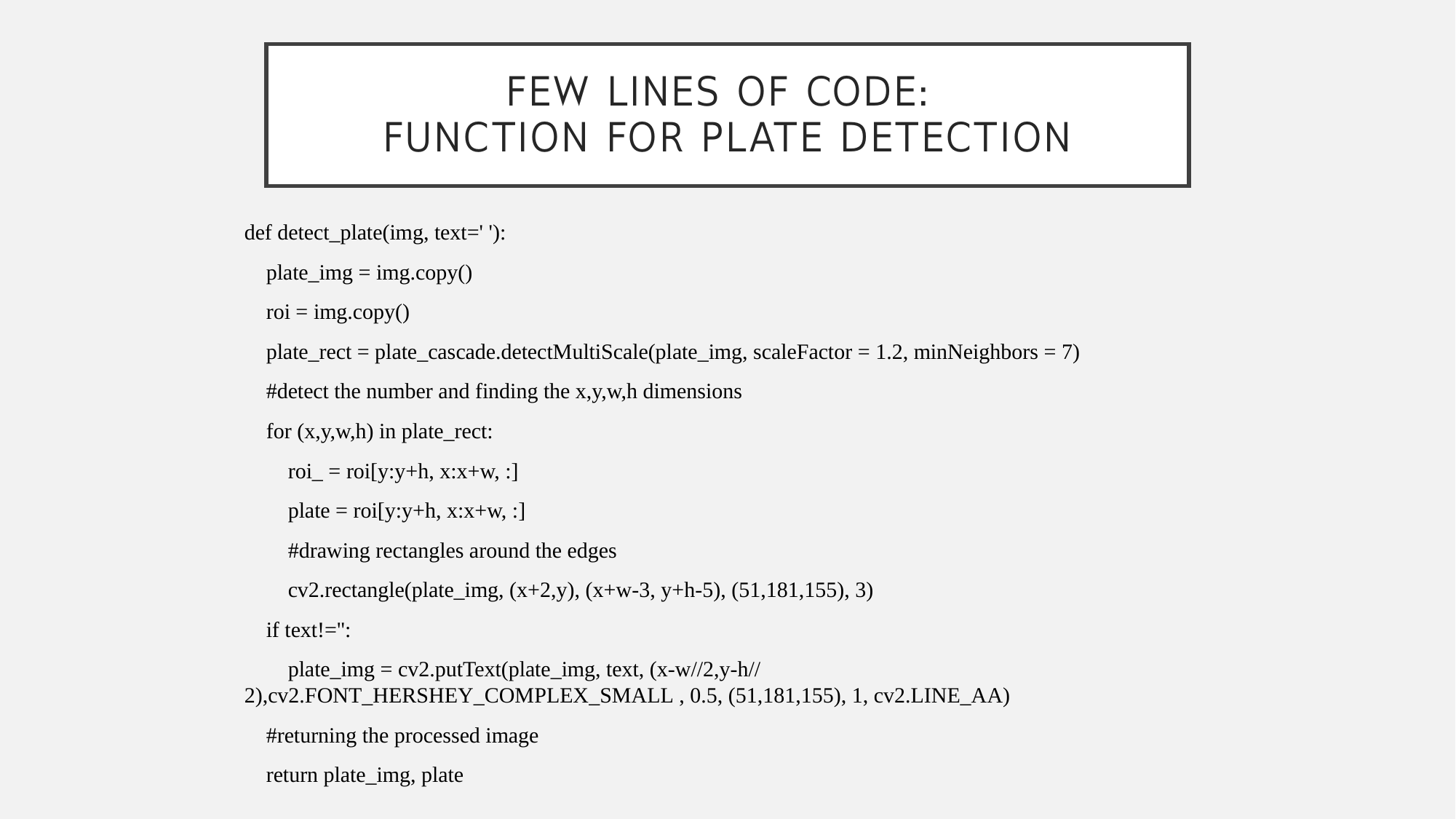

# Few lines of code: Function for plate detection
def detect_plate(img, text=' '):
    plate_img = img.copy()
    roi = img.copy()
    plate_rect = plate_cascade.detectMultiScale(plate_img, scaleFactor = 1.2, minNeighbors = 7)
    #detect the number and finding the x,y,w,h dimensions
    for (x,y,w,h) in plate_rect:
        roi_ = roi[y:y+h, x:x+w, :]
        plate = roi[y:y+h, x:x+w, :]
        #drawing rectangles around the edges
        cv2.rectangle(plate_img, (x+2,y), (x+w-3, y+h-5), (51,181,155), 3)
    if text!='':
        plate_img = cv2.putText(plate_img, text, (x-w//2,y-h//2),cv2.FONT_HERSHEY_COMPLEX_SMALL , 0.5, (51,181,155), 1, cv2.LINE_AA)
    #returning the processed image
    return plate_img, plate